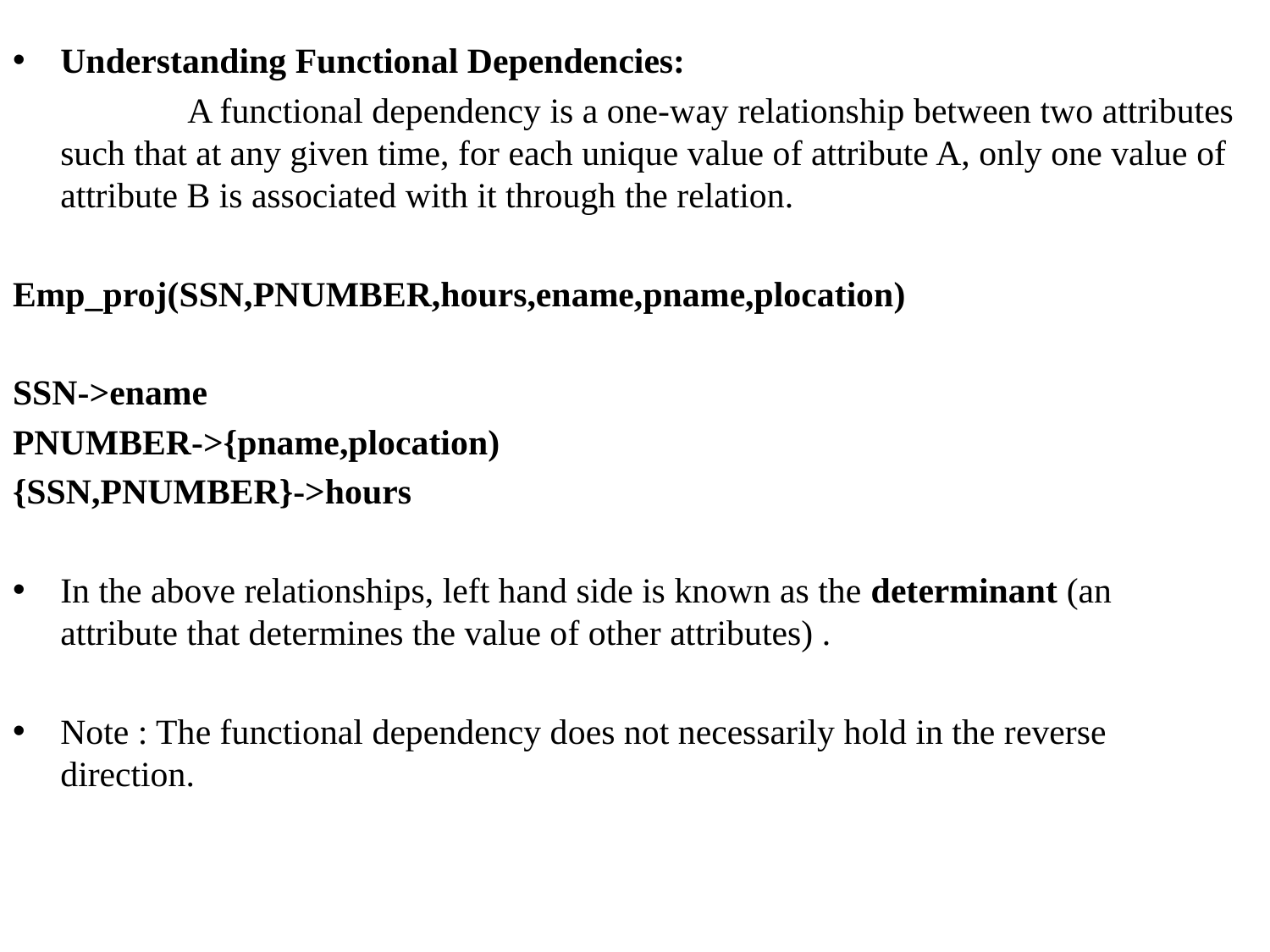

Understanding Functional Dependencies:
		A functional dependency is a one-way relationship between two attributes such that at any given time, for each unique value of attribute A, only one value of attribute B is associated with it through the relation.

Emp_proj(SSN,PNUMBER,hours,ename,pname,plocation)

SSN->ename
PNUMBER->{pname,plocation)
{SSN,PNUMBER}->hours

In the above relationships, left hand side is known as the determinant (an attribute that determines the value of other attributes) .

Note : The functional dependency does not necessarily hold in the reverse direction.